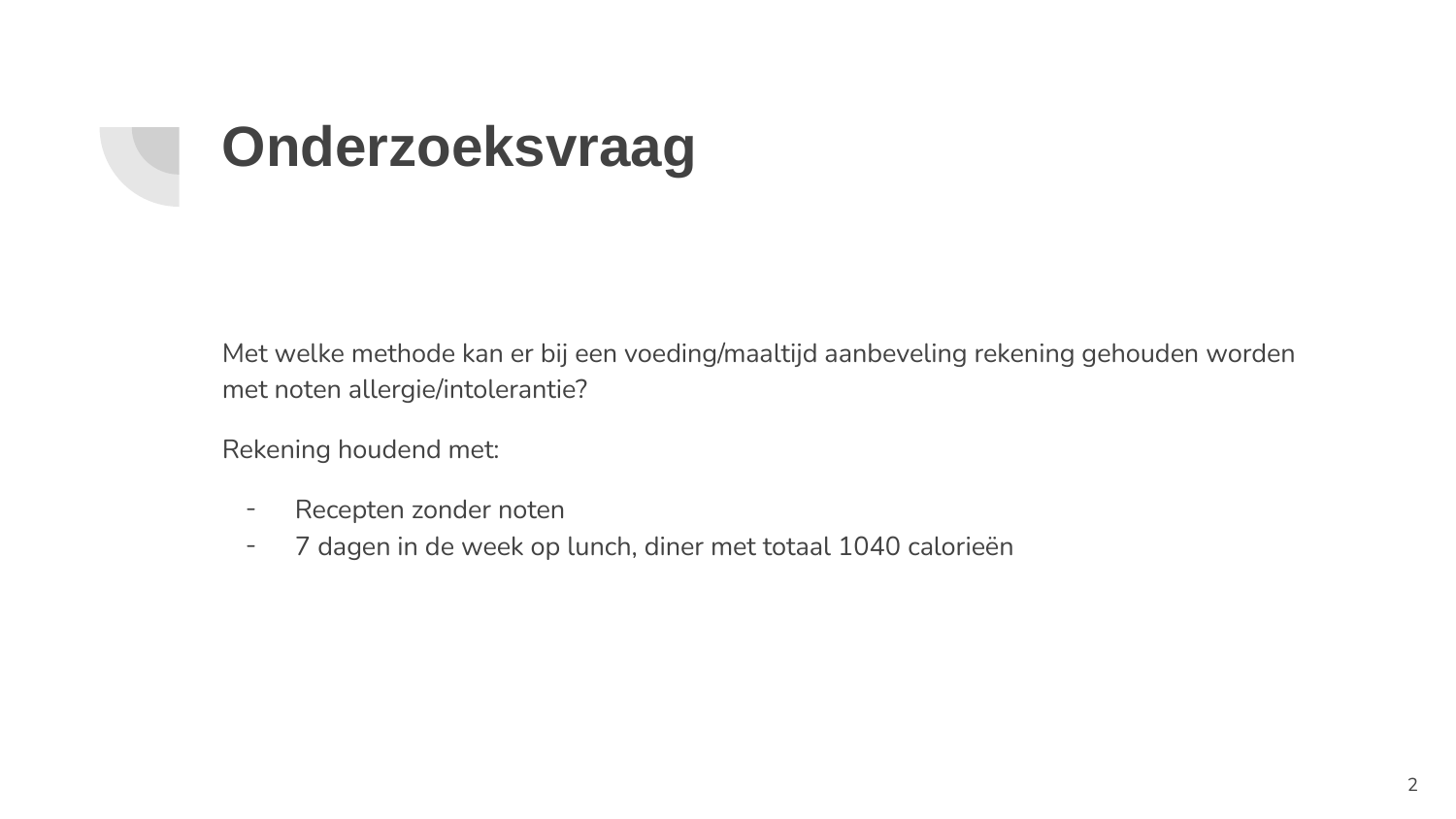

# Onderzoeksvraag
Met welke methode kan er bij een voeding/maaltijd aanbeveling rekening gehouden worden met noten allergie/intolerantie?
Rekening houdend met:
Recepten zonder noten
7 dagen in de week op lunch, diner met totaal 1040 calorieën
2